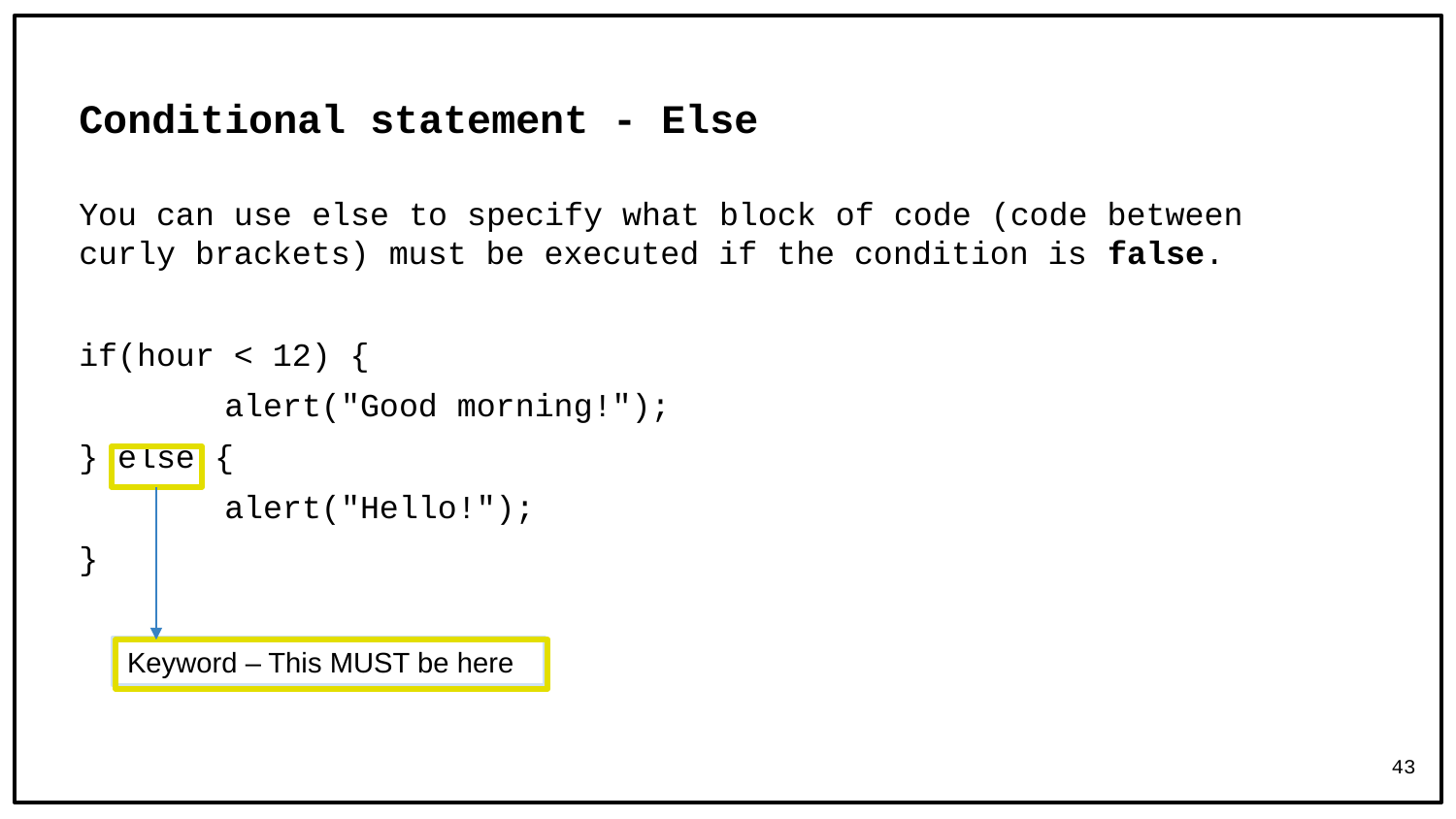

# Conditional statement - Else
You can use else to specify what block of code (code between curly brackets) must be executed if the condition is false.

if(hour < 12) {
	alert("Good morning!");
} else {
	alert("Hello!");
}

Keyword – This MUST be here

43